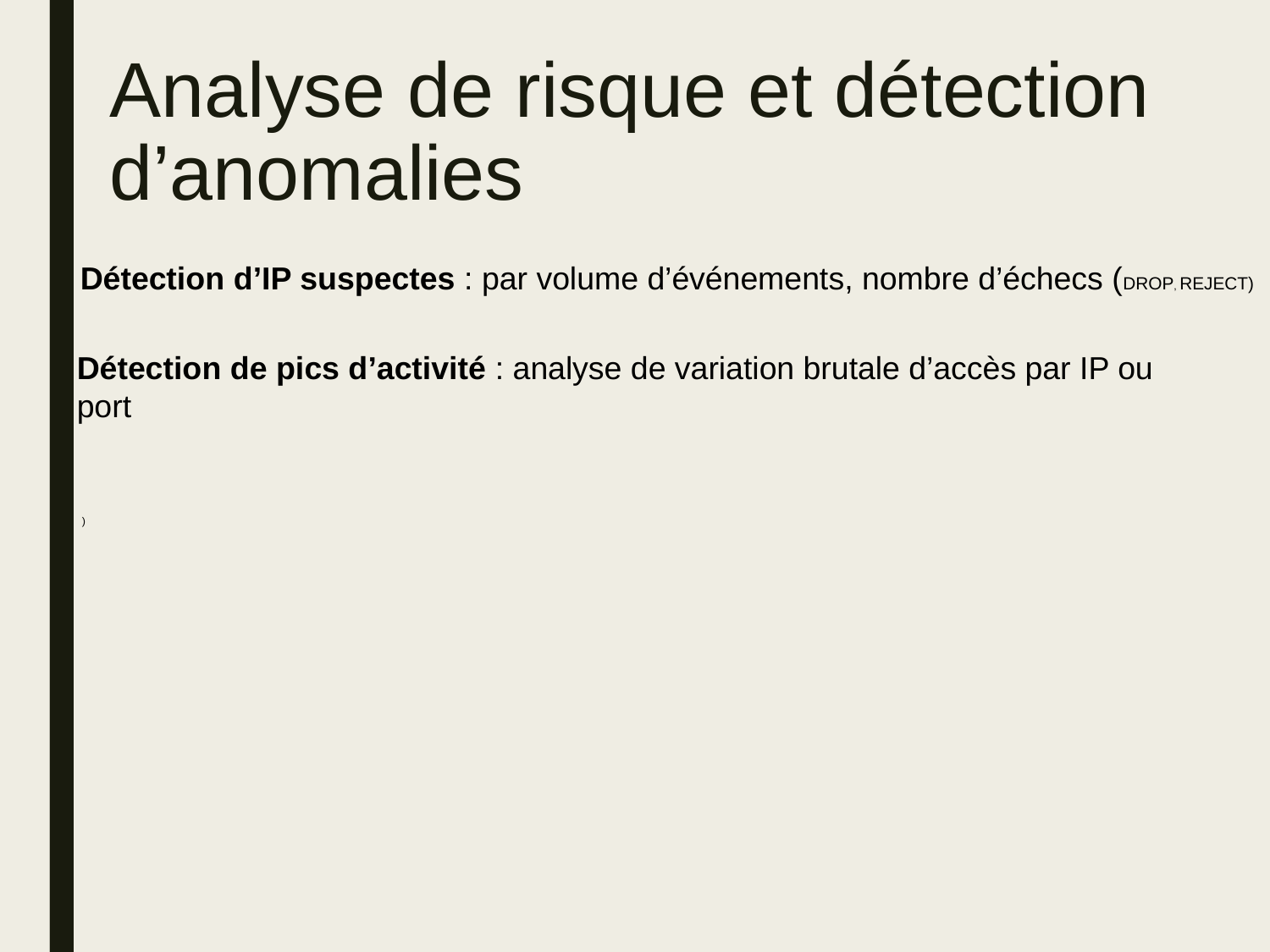

# Analyse de risque et détection d’anomalies
Détection d’IP suspectes : par volume d’événements, nombre d’échecs (DROP, REJECT)

Détection de pics d’activité : analyse de variation brutale d’accès par IP ou port
)